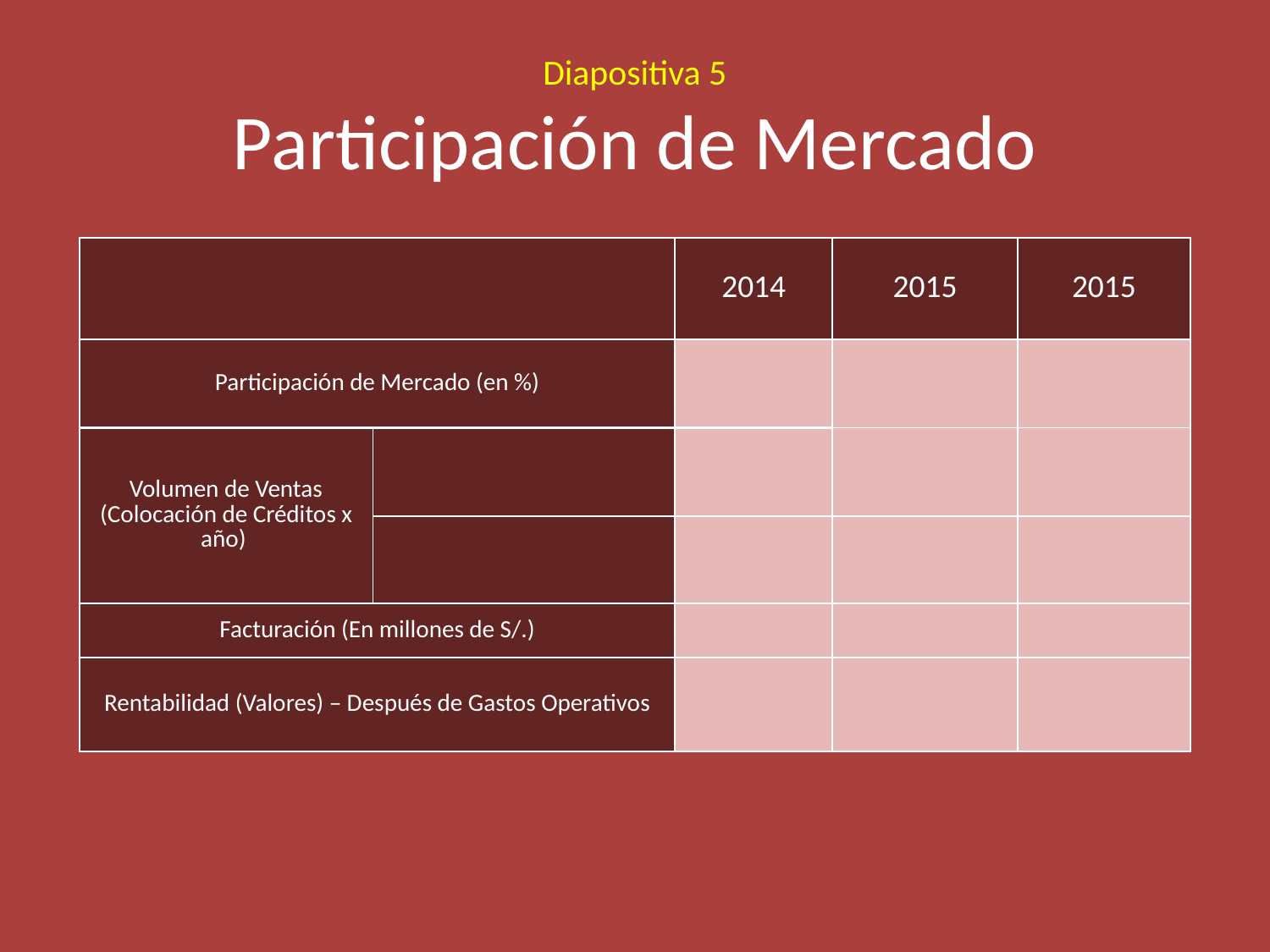

# Diapositiva 5 Participación de Mercado
|  |  | 2014 | 2015 | 2015 |
| --- | --- | --- | --- | --- |
| Participación de Mercado (en %) |  |  |  |  |
| Volumen de Ventas (Colocación de Créditos x año) |  |  |  |  |
|  |  |  |  |  |
| Facturación (En millones de S/.) |  |  |  |  |
| Rentabilidad (Valores) – Después de Gastos Operativos |  |  |  |  |